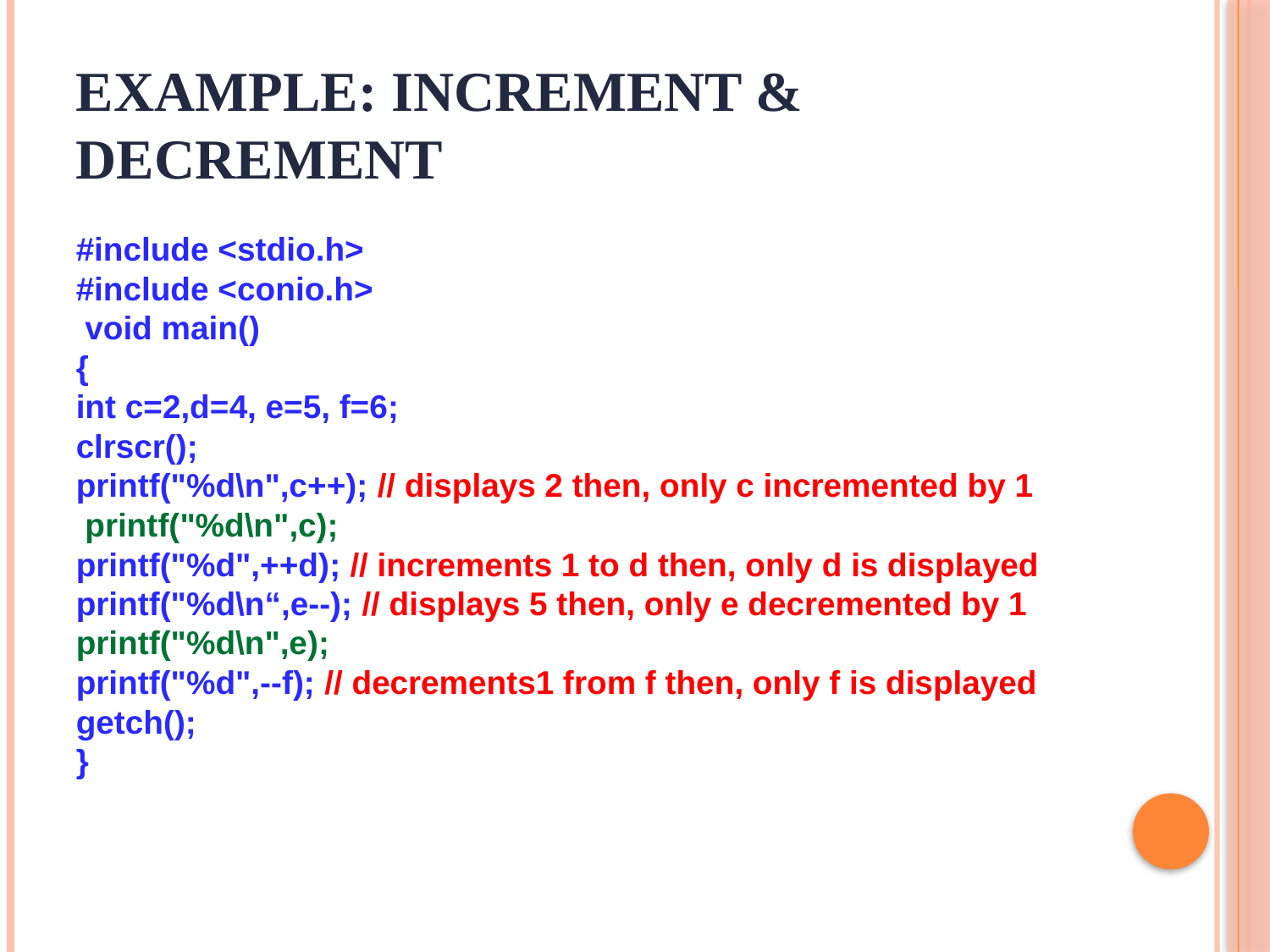

# Example: Increment & Decrement
#include <stdio.h>
#include <conio.h>
 void main()
{
int c=2,d=4, e=5, f=6;
clrscr();
printf("%d\n",c++); // displays 2 then, only c incremented by 1
 printf("%d\n",c);
printf("%d",++d); // increments 1 to d then, only d is displayed
printf("%d\n“,e--); // displays 5 then, only e decremented by 1
printf("%d\n",e);
printf("%d",--f); // decrements1 from f then, only f is displayed
getch();
}